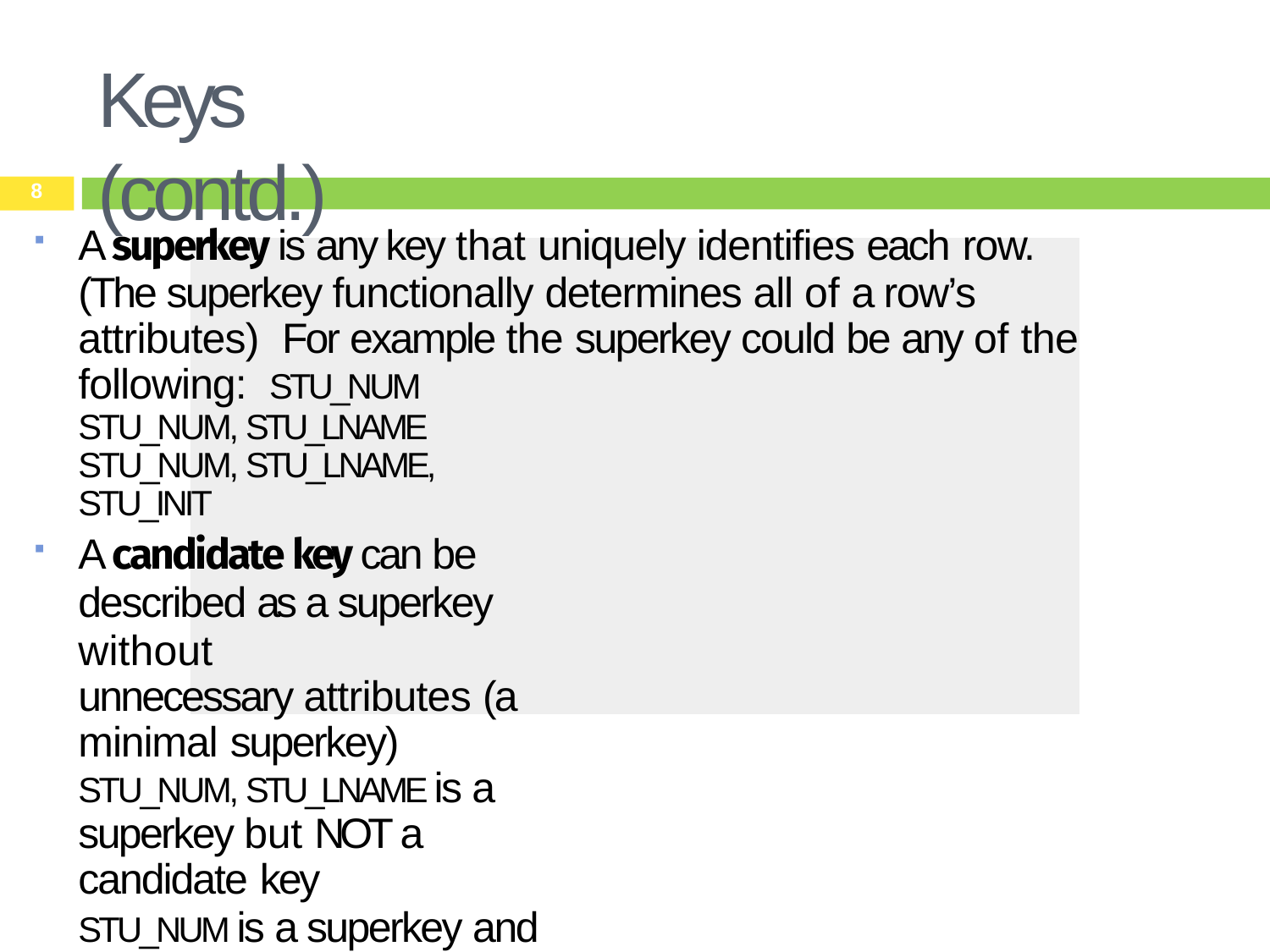

# Keys (contd.)
8

A superkey is any key that uniquely identifies each row.
(The superkey functionally determines all of a row’s attributes)  For example the superkey could be any of the following:  STU_NUM
STU_NUM, STU_LNAME  STU_NUM, STU_LNAME, STU_INIT
A candidate key can be described as a superkey without
unnecessary attributes (a minimal superkey)
STU_NUM, STU_LNAME is a superkey but NOT a candidate key
STU_NUM is a superkey and also a candidate key
If student’s Social Security number (or NIC) had been included in  STUDENT table, named STU_SSN, it could also be a candidate key.
In short, the primary key (PK) is the candidate key chosen to be  the unique row identifier.